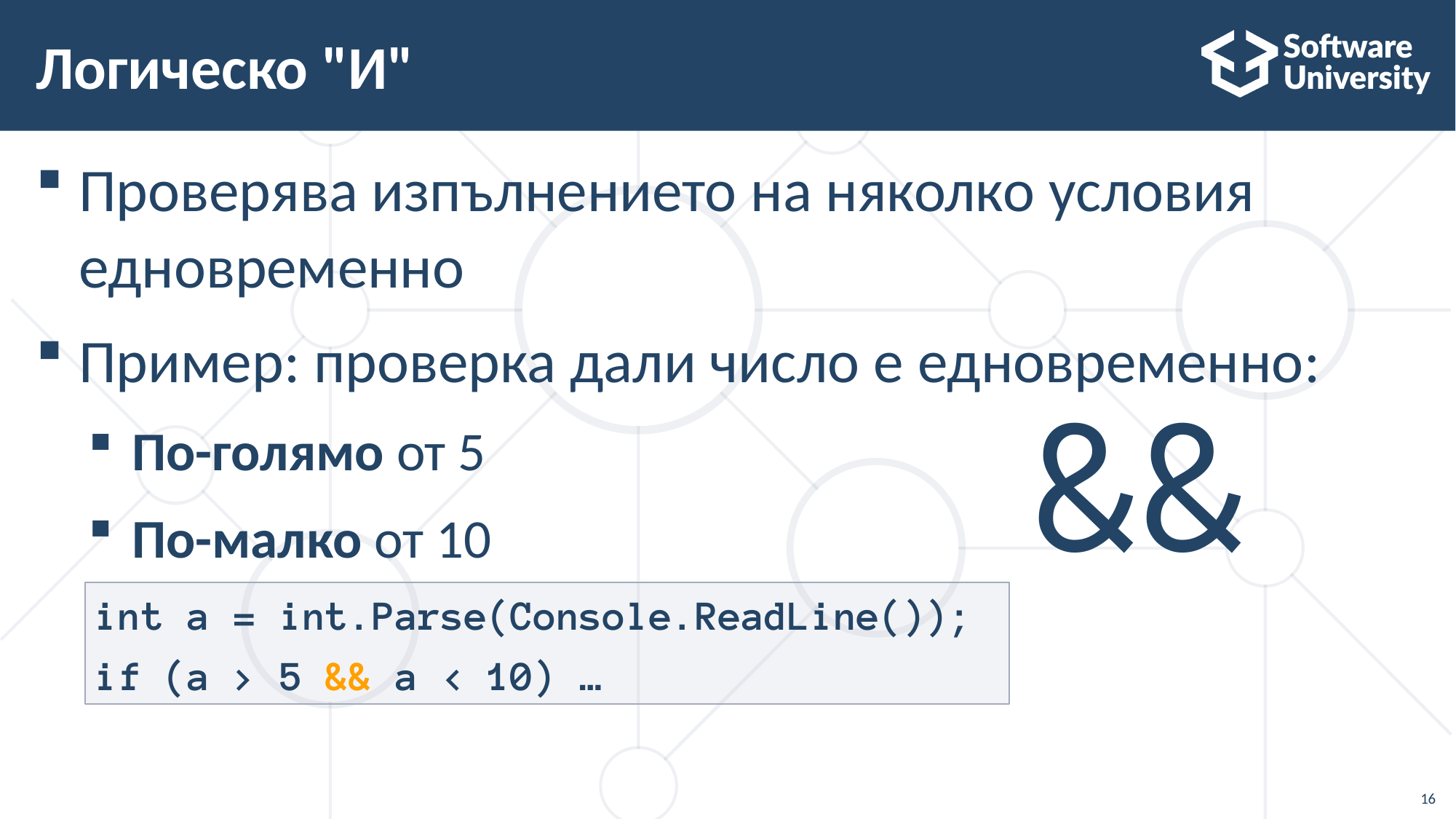

# Логическо "И"
Проверява изпълнението на няколко условия
едновременно
Пример: проверка дали число е едновременно:
По-голямо от 5
По-малко от 10
&&
int a = int.Parse(Console.ReadLine());
if (a > 5 && a < 10) …
16